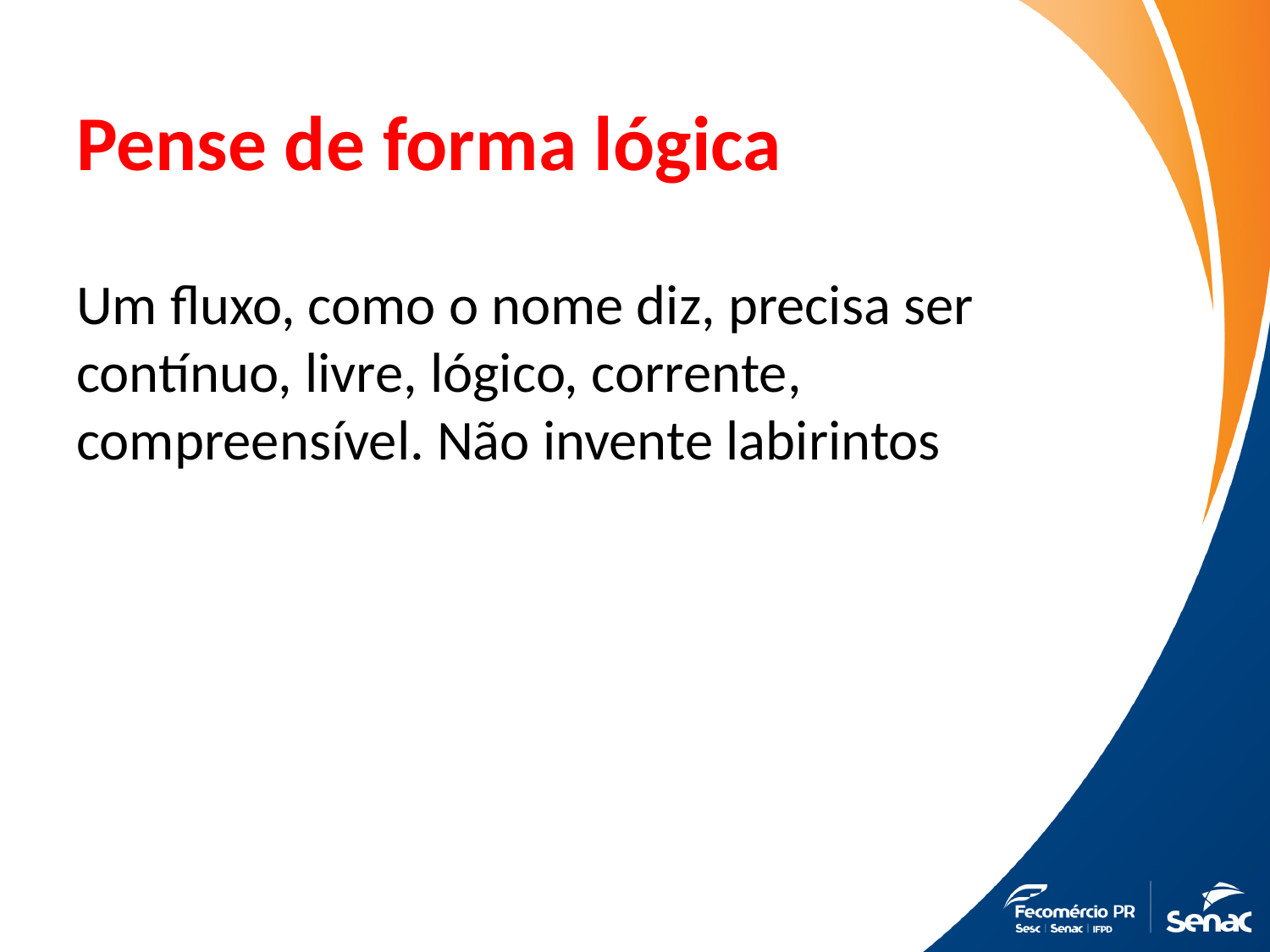

# Pense de forma lógica
Um fluxo, como o nome diz, precisa ser contínuo, livre, lógico, corrente, compreensível. Não invente labirintos